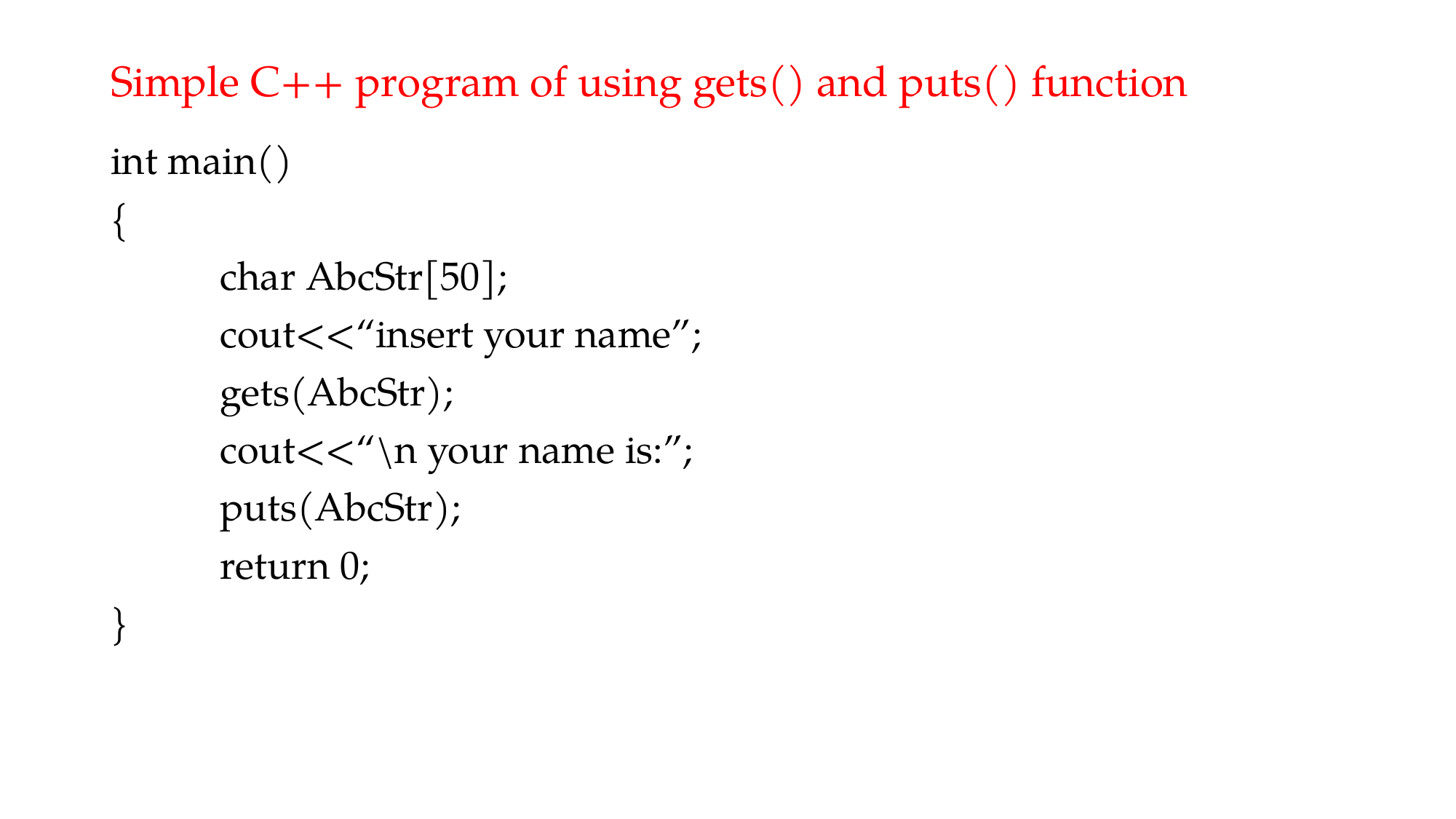

# Simple C++ program of using gets() and puts() function
int main()
{
	char AbcStr[50];
	cout<<“insert your name”;
	gets(AbcStr);
	cout<<“\n your name is:”;
	puts(AbcStr);
	return 0;
}